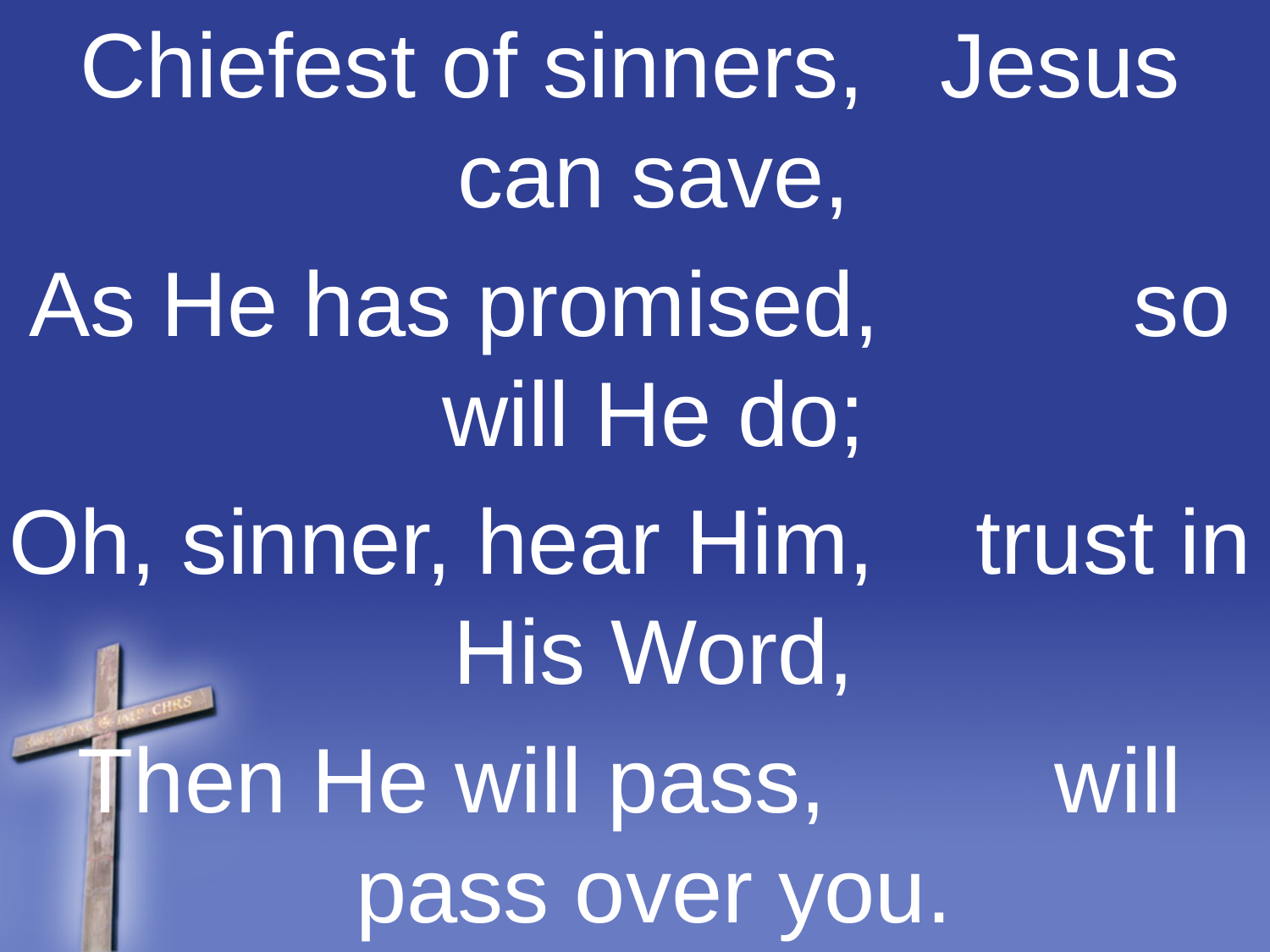

Chiefest of sinners,   Jesus can save,
As He has promised,          so will He do;
Oh, sinner, hear Him,    trust in His Word,
Then He will pass,         will pass over you.